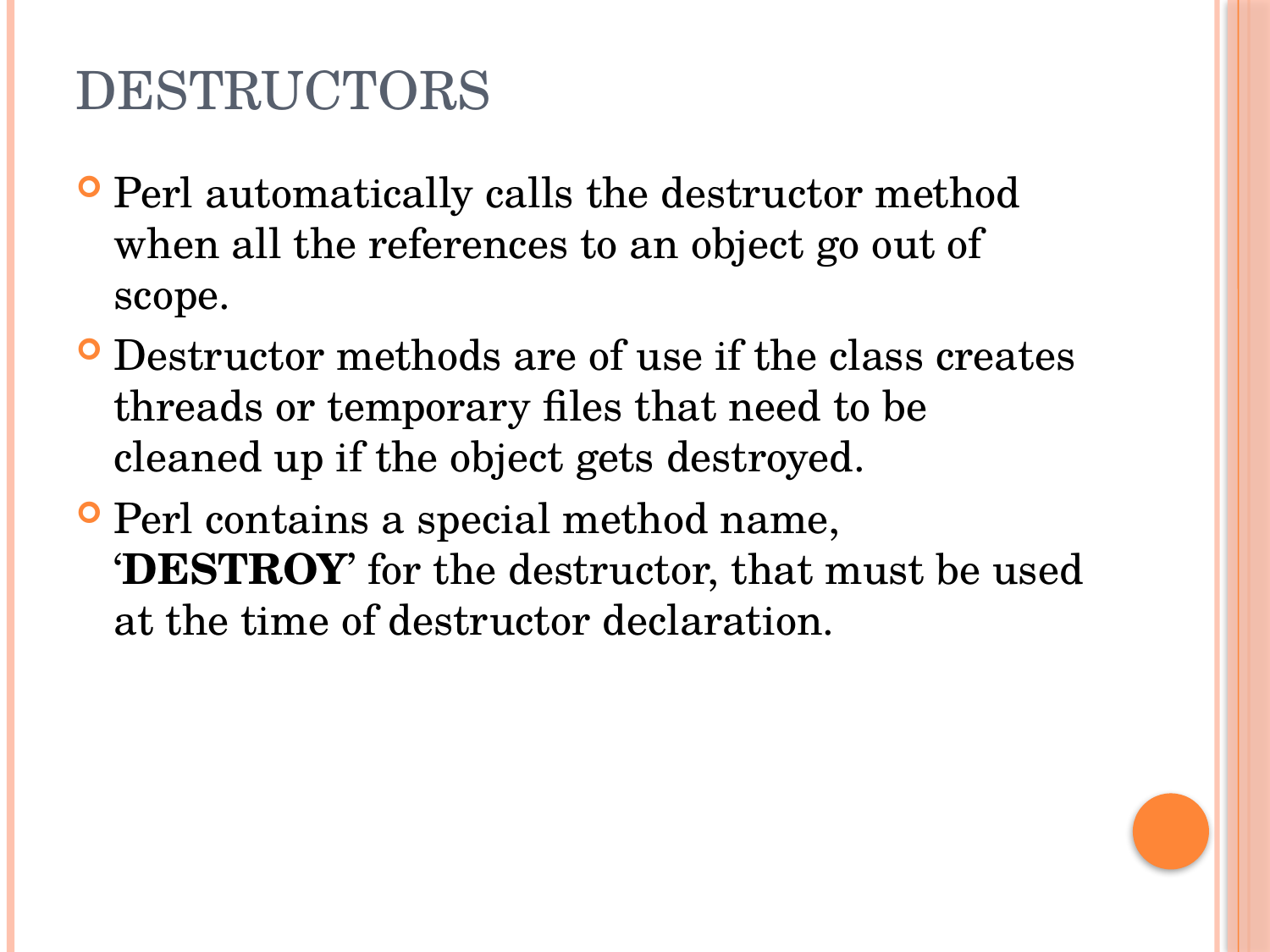

# destructors
Perl automatically calls the destructor method when all the references to an object go out of scope.
Destructor methods are of use if the class creates threads or temporary files that need to be cleaned up if the object gets destroyed.
Perl contains a special method name, ‘DESTROY’ for the destructor, that must be used at the time of destructor declaration.